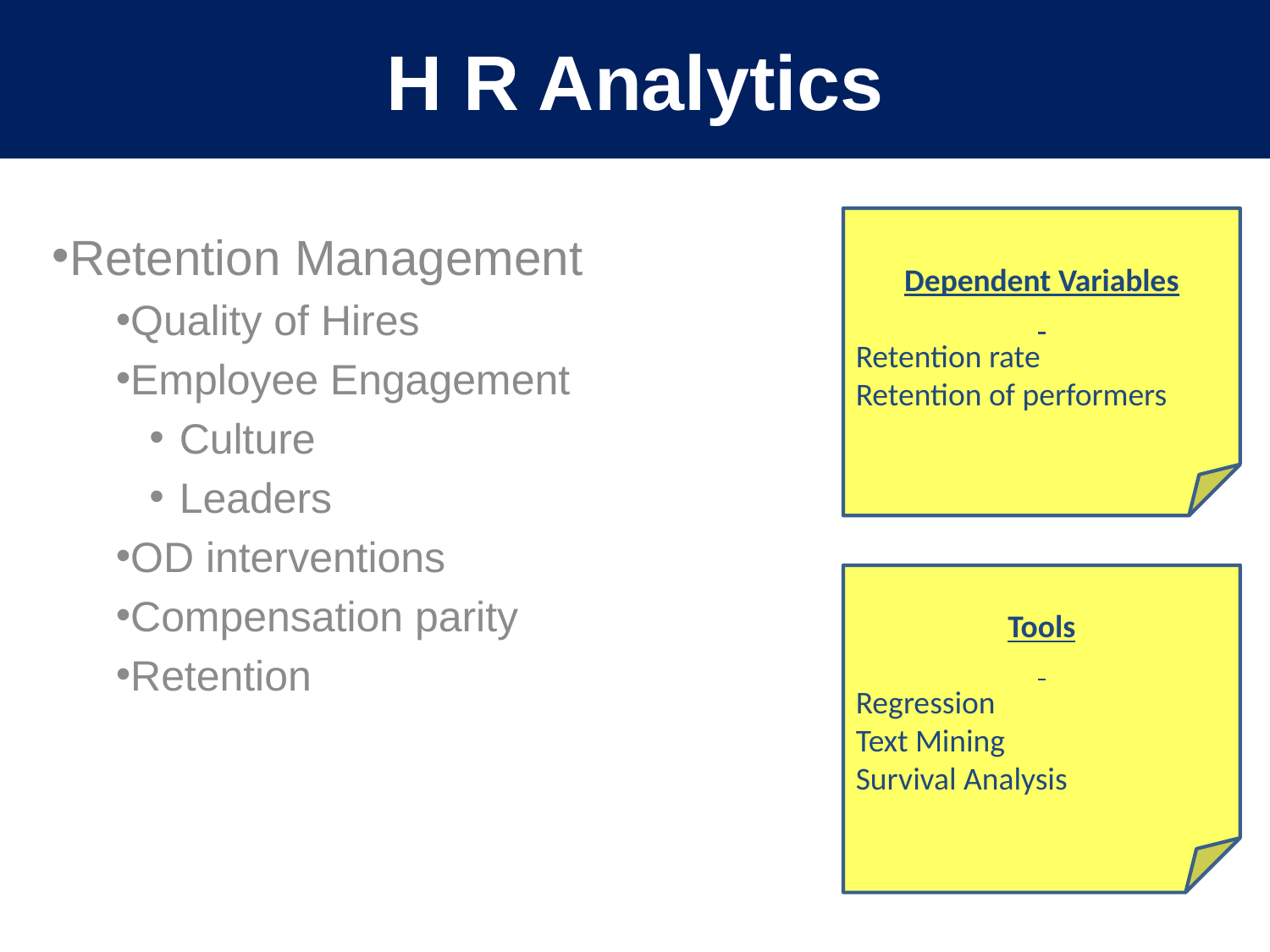

H R Analytics
Dependent Variables

Retention rate
Retention of performers
Retention Management
Quality of Hires
Employee Engagement
Culture
Leaders
OD interventions
Compensation parity
Retention

Tools

Regression
Text Mining
Survival Analysis